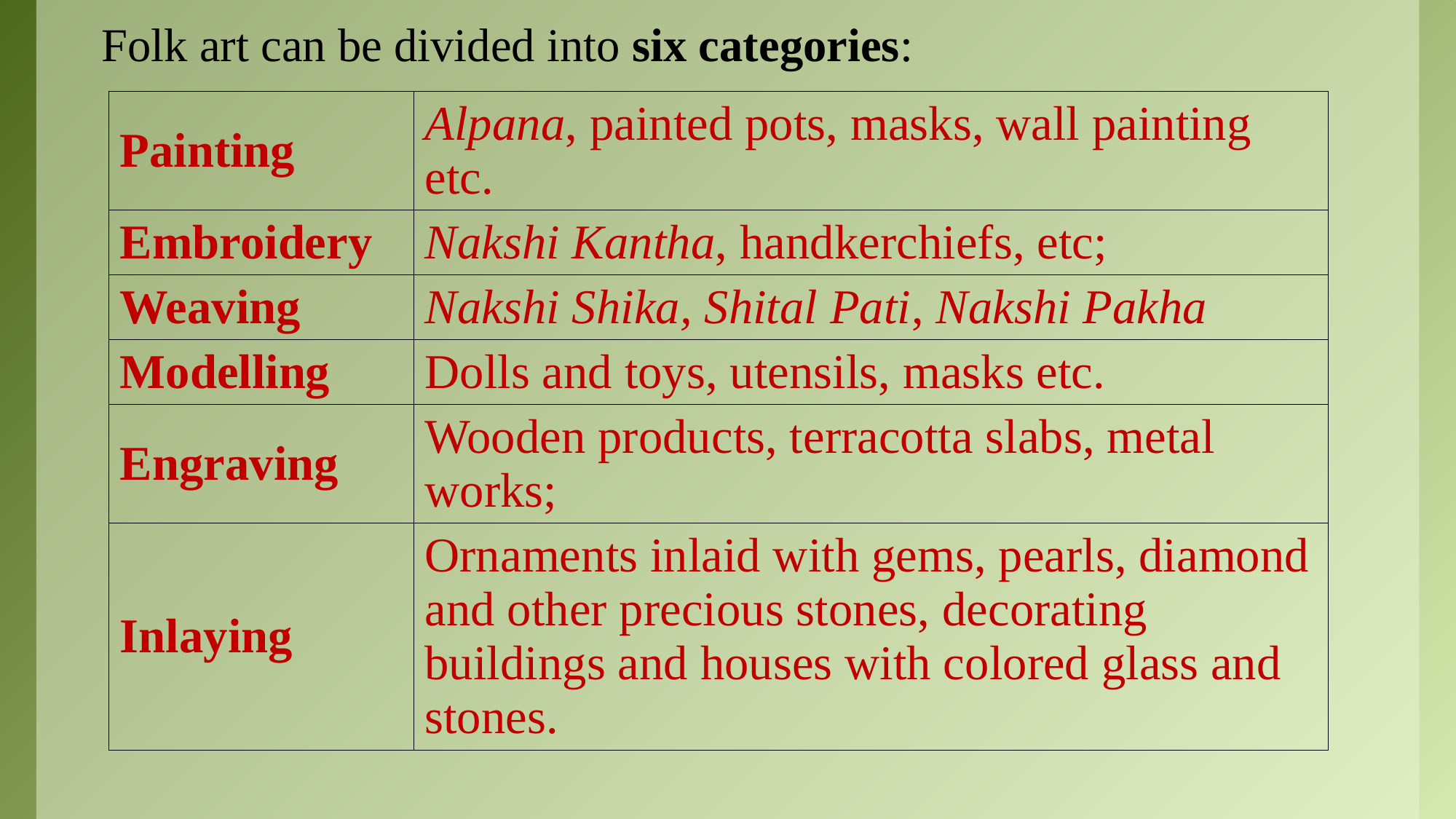

Folk art can be divided into six categories:
| Painting | Alpana, painted pots, masks, wall painting etc. |
| --- | --- |
| Embroidery | Nakshi Kantha, handkerchiefs, etc; |
| Weaving | Nakshi Shika, Shital Pati, Nakshi Pakha |
| Modelling | Dolls and toys, utensils, masks etc. |
| Engraving | Wooden products, terracotta slabs, metal works; |
| Inlaying | Ornaments inlaid with gems, pearls, diamond and other precious stones, decorating buildings and houses with colored glass and stones. |